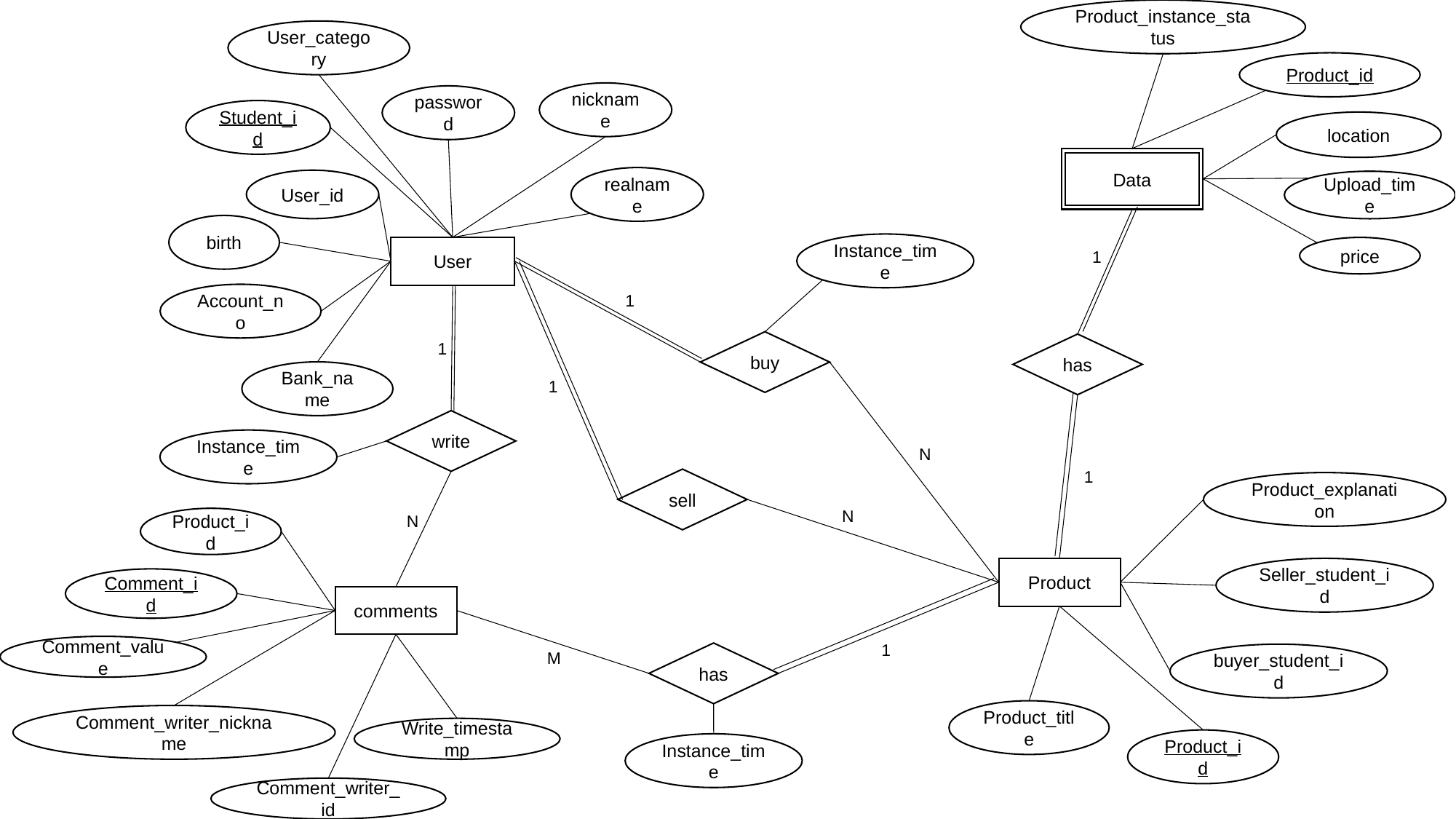

Product_instance_status
User_category
Product_id
nickname
password
Student_id
location

Data
realname
User_id
Upload_time
birth
Instance_time
User
price
1
Account_no
1
buy
1
has
Bank_name
1
write
Instance_time
N
1
sell
Product_explanation
N
N
Product_id
Product
Seller_student_id
Comment_id
comments
1
Comment_value
M
has
buyer_student_id
Product_title
Comment_writer_nickname
Write_timestamp
Product_id
Instance_time
Comment_writer_id